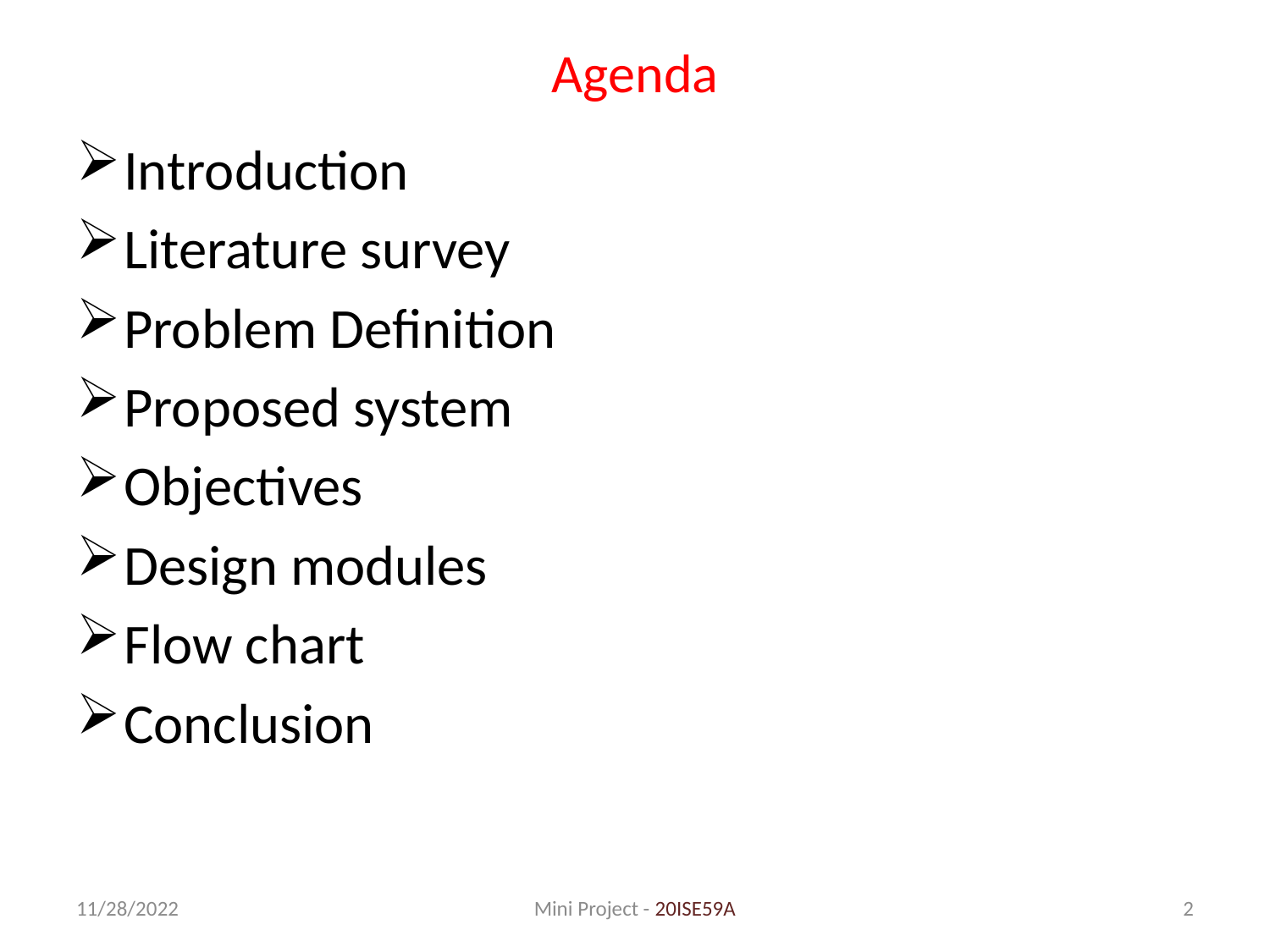

# Agenda
Introduction
Literature survey
Problem Definition
Proposed system
Objectives
Design modules
Flow chart
Conclusion

11/28/2022
Mini Project - 20ISE59A
2